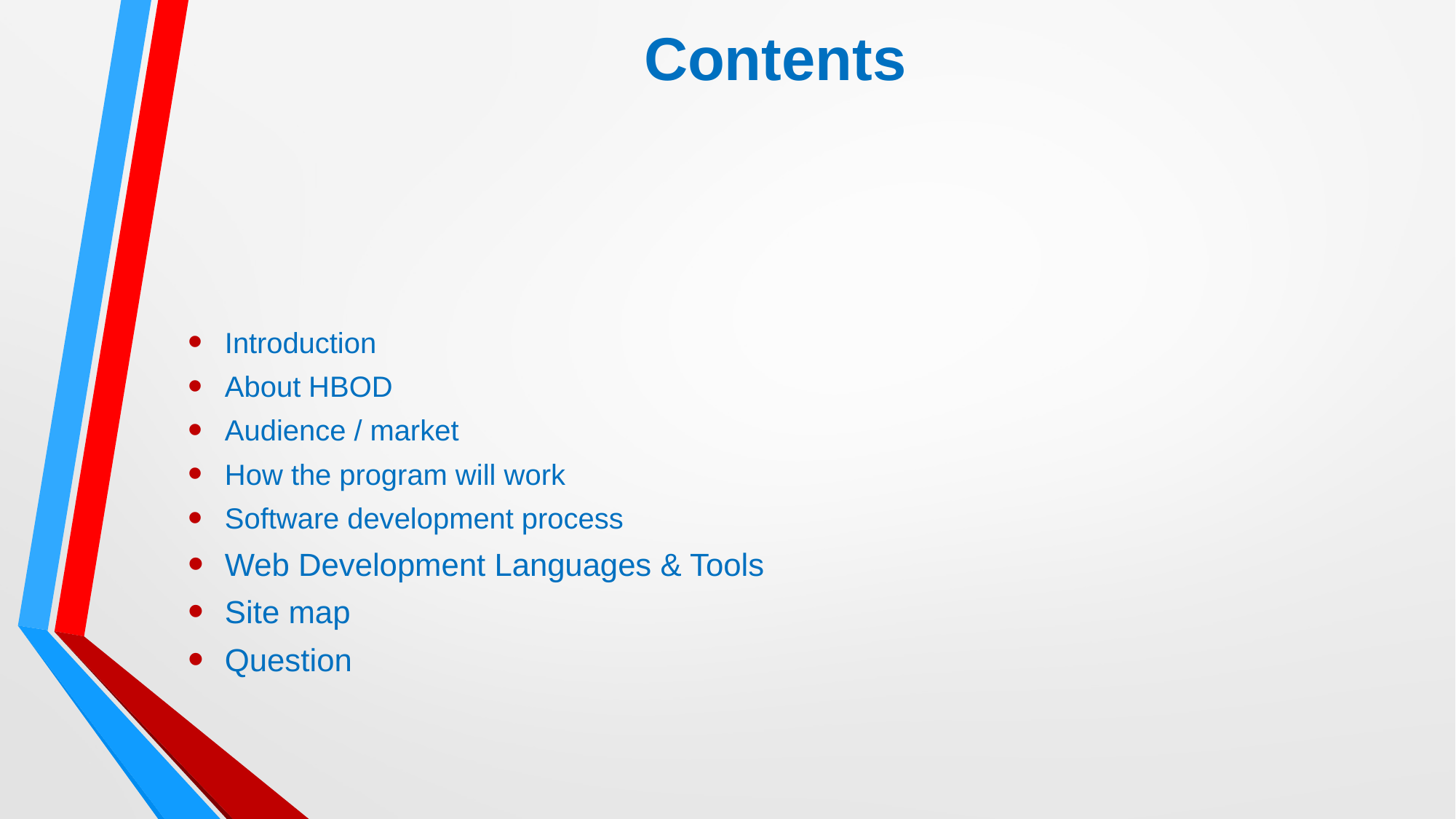

# Contents
Introduction
About HBOD
Audience / market
How the program will work
Software development process
Web Development Languages & Tools
Site map
Question